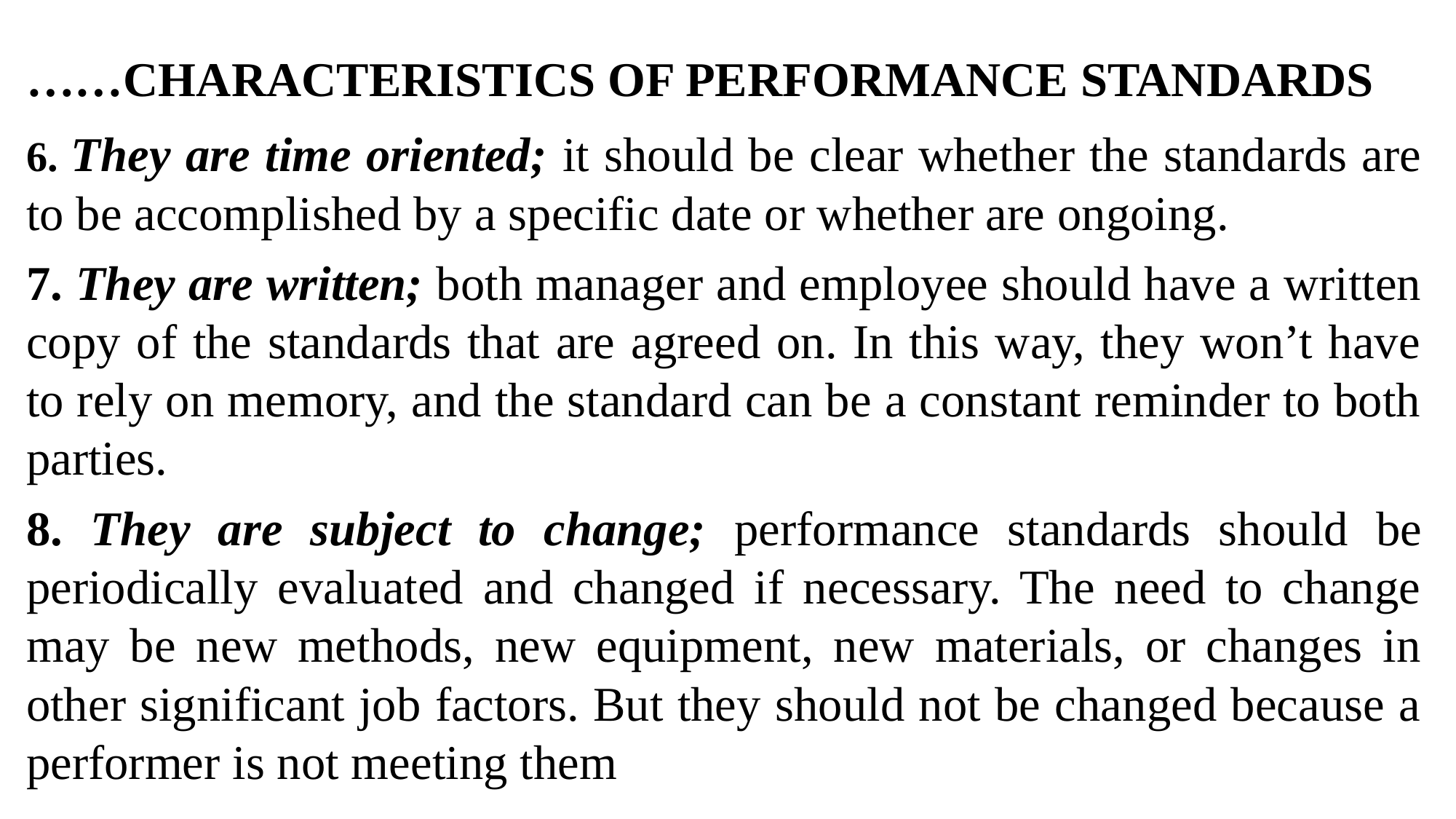

# ……CHARACTERISTICS OF PERFORMANCE STANDARDS
6. They are time oriented; it should be clear whether the standards are to be accomplished by a specific date or whether are ongoing.
7. They are written; both manager and employee should have a written copy of the standards that are agreed on. In this way, they won’t have to rely on memory, and the standard can be a constant reminder to both parties.
8. They are subject to change; performance standards should be periodically evaluated and changed if necessary. The need to change may be new methods, new equipment, new materials, or changes in other significant job factors. But they should not be changed because a performer is not meeting them